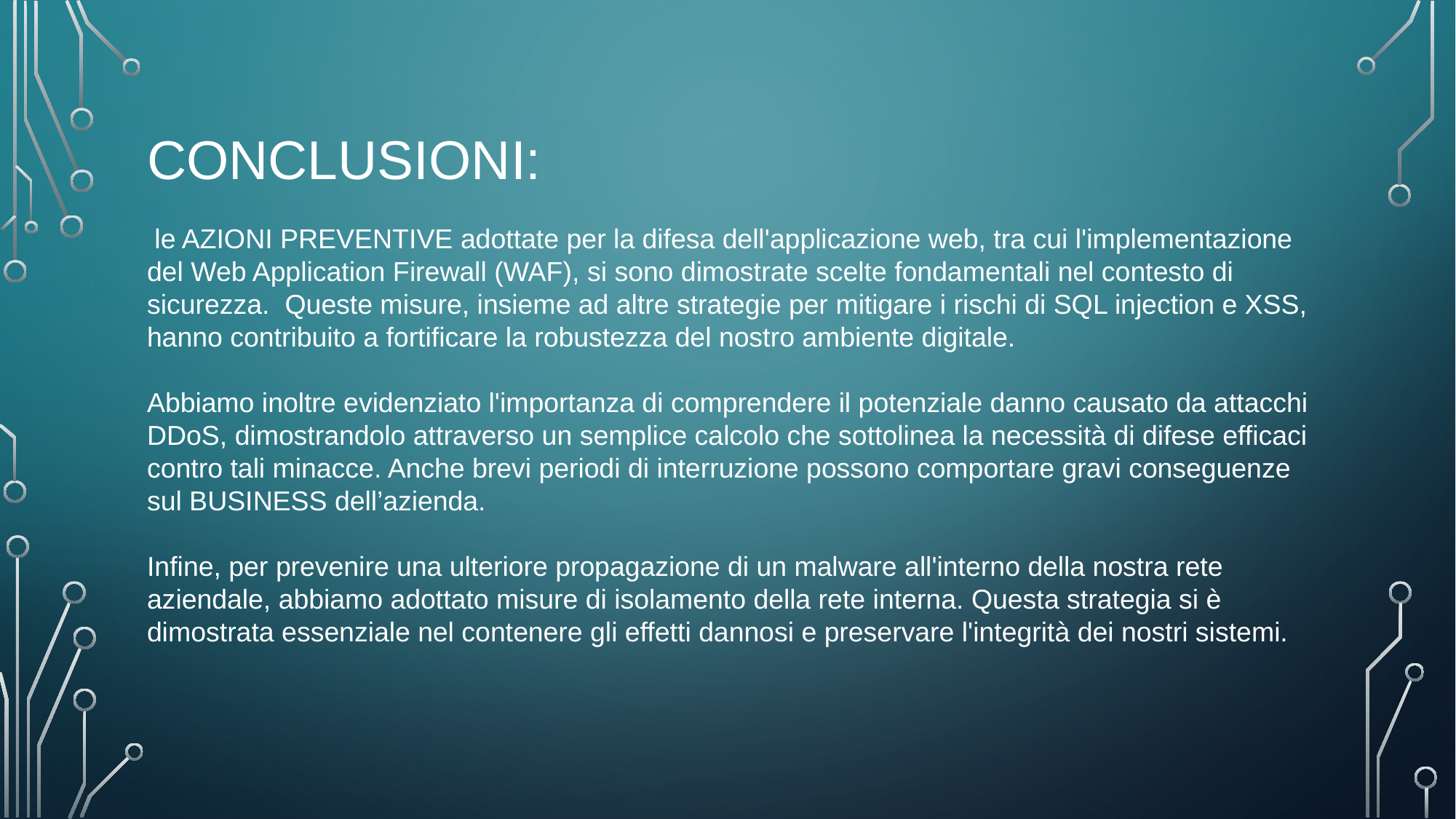

# CONCLUSIONI:
 le AZIONI PREVENTIVE adottate per la difesa dell'applicazione web, tra cui l'implementazione del Web Application Firewall (WAF), si sono dimostrate scelte fondamentali nel contesto di sicurezza.  Queste misure, insieme ad altre strategie per mitigare i rischi di SQL injection e XSS, hanno contribuito a fortificare la robustezza del nostro ambiente digitale.

Abbiamo inoltre evidenziato l'importanza di comprendere il potenziale danno causato da attacchi DDoS, dimostrandolo attraverso un semplice calcolo che sottolinea la necessità di difese efficaci contro tali minacce. Anche brevi periodi di interruzione possono comportare gravi conseguenze sul BUSINESS dell’azienda.

Infine, per prevenire una ulteriore propagazione di un malware all'interno della nostra rete aziendale, abbiamo adottato misure di isolamento della rete interna. Questa strategia si è dimostrata essenziale nel contenere gli effetti dannosi e preservare l'integrità dei nostri sistemi.